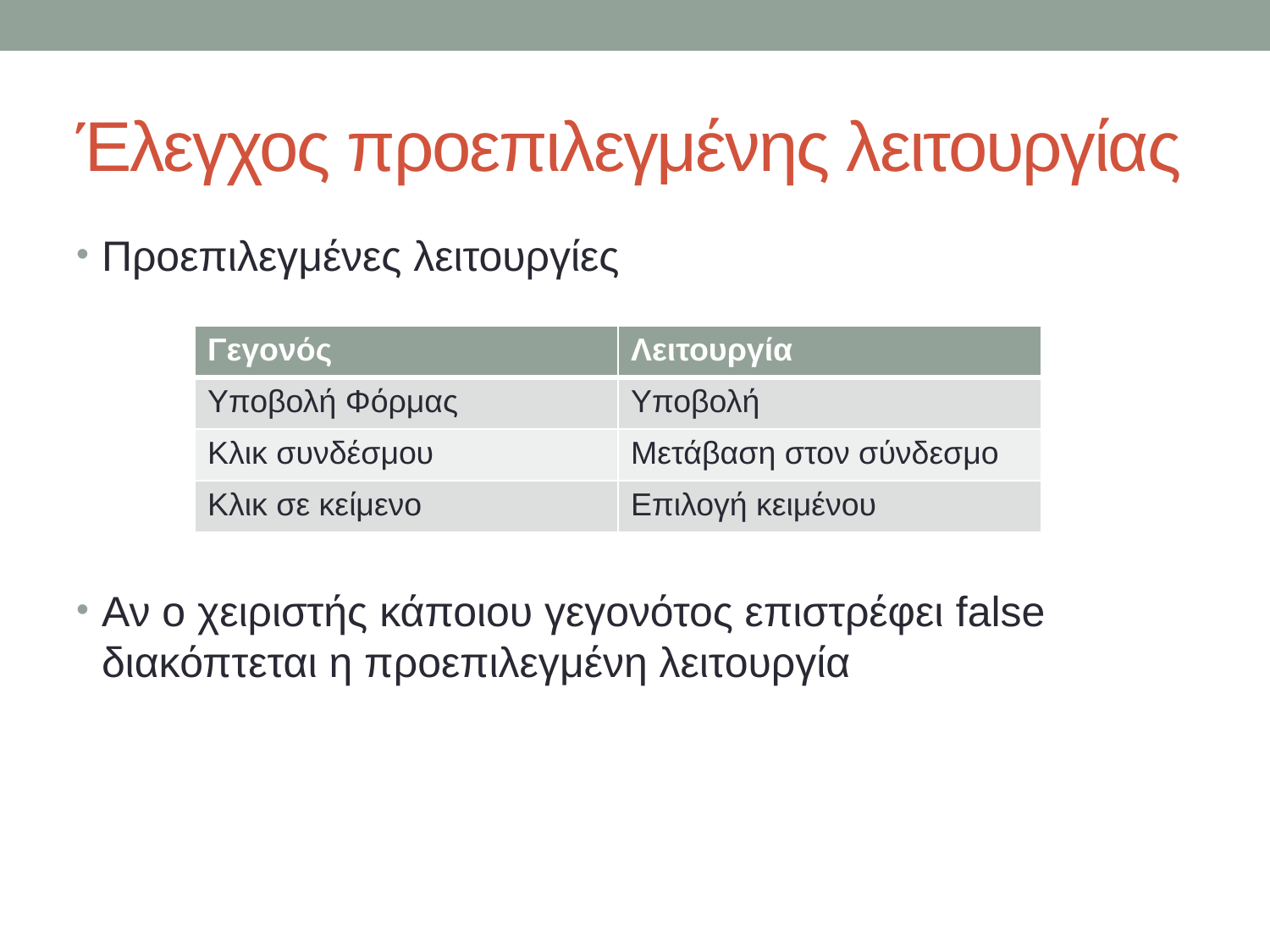

# Έλεγχος προεπιλεγμένης λειτουργίας
Προεπιλεγμένες λειτουργίες

Αν ο χειριστής κάποιου γεγονότος επιστρέφει false διακόπτεται η προεπιλεγμένη λειτουργία

| Γεγονός | Λειτουργία |
| --- | --- |
| Υποβολή Φόρμας | Υποβολή |
| Κλικ συνδέσμου | Μετάβαση στον σύνδεσμο |
| Κλικ σε κείμενο | Επιλογή κειμένου |